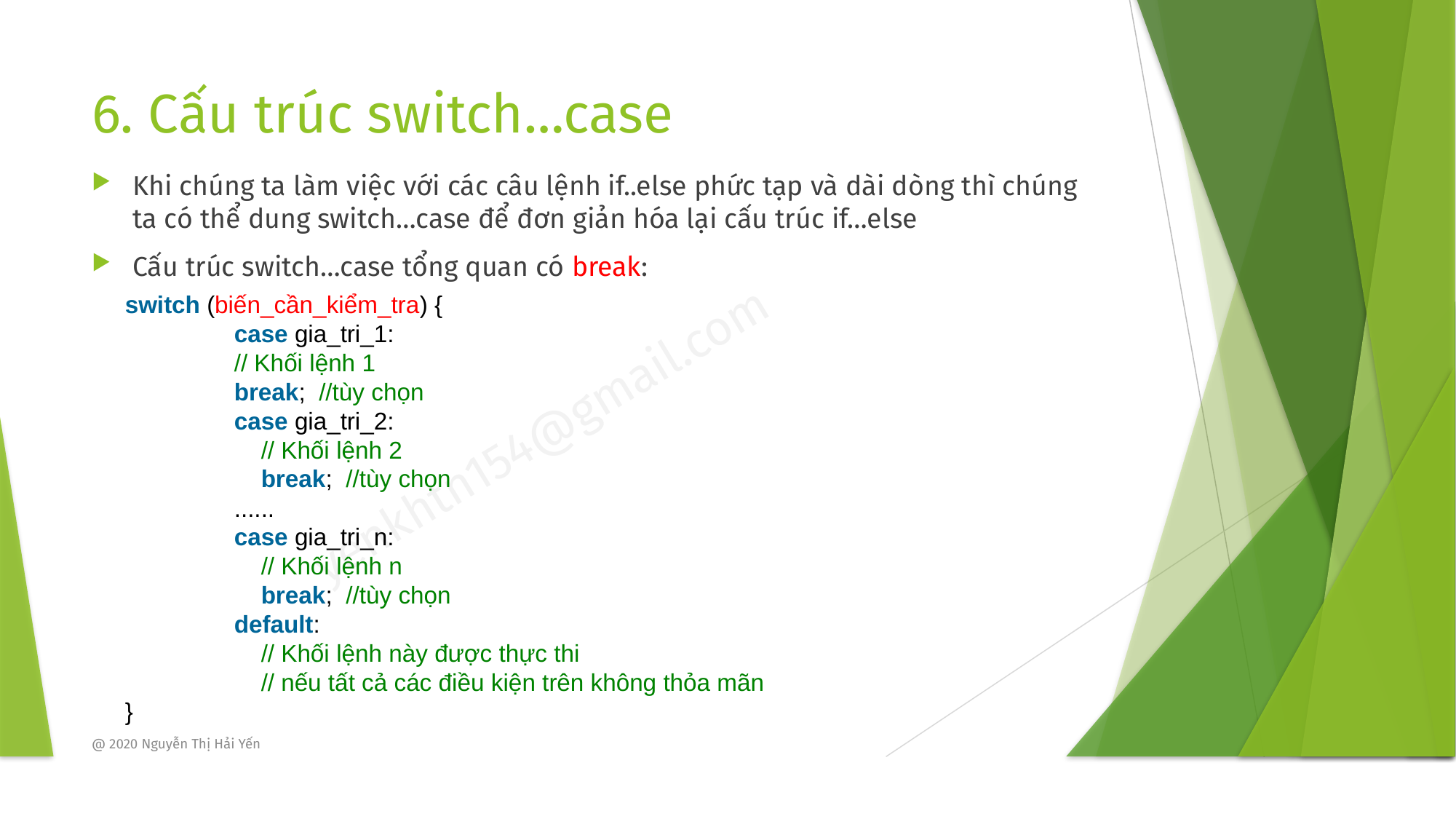

# 6. Cấu trúc switch…case
Khi chúng ta làm việc với các câu lệnh if..else phức tạp và dài dòng thì chúng ta có thể dung switch…case để đơn giản hóa lại cấu trúc if…else
Cấu trúc switch…case tổng quan có break:

switch (biến_cần_kiểm_tra) {
	case gia_tri_1:
    	// Khối lệnh 1
    	break;  //tùy chọn
case gia_tri_2:
    // Khối lệnh 2
    break;  //tùy chọn
......
case gia_tri_n:
    // Khối lệnh n
    break;  //tùy chọn
default:
    // Khối lệnh này được thực thi
    // nếu tất cả các điều kiện trên không thỏa mãn
}
@ 2020 Nguyễn Thị Hải Yến